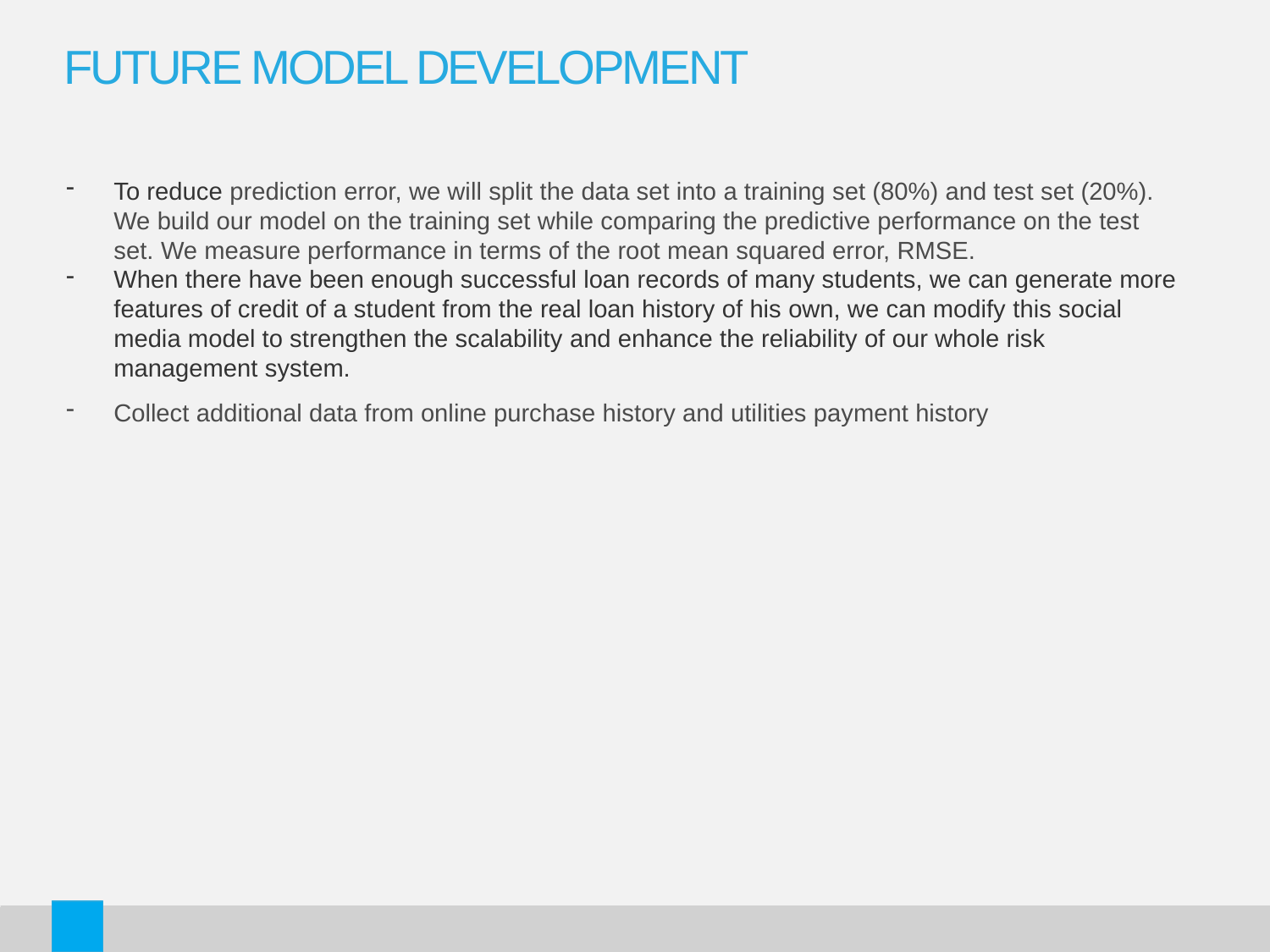

# future model development
To reduce prediction error, we will split the data set into a training set (80%) and test set (20%). We build our model on the training set while comparing the predictive performance on the test set. We measure performance in terms of the root mean squared error, RMSE.
When there have been enough successful loan records of many students, we can generate more features of credit of a student from the real loan history of his own, we can modify this social media model to strengthen the scalability and enhance the reliability of our whole risk management system.
Collect additional data from online purchase history and utilities payment history